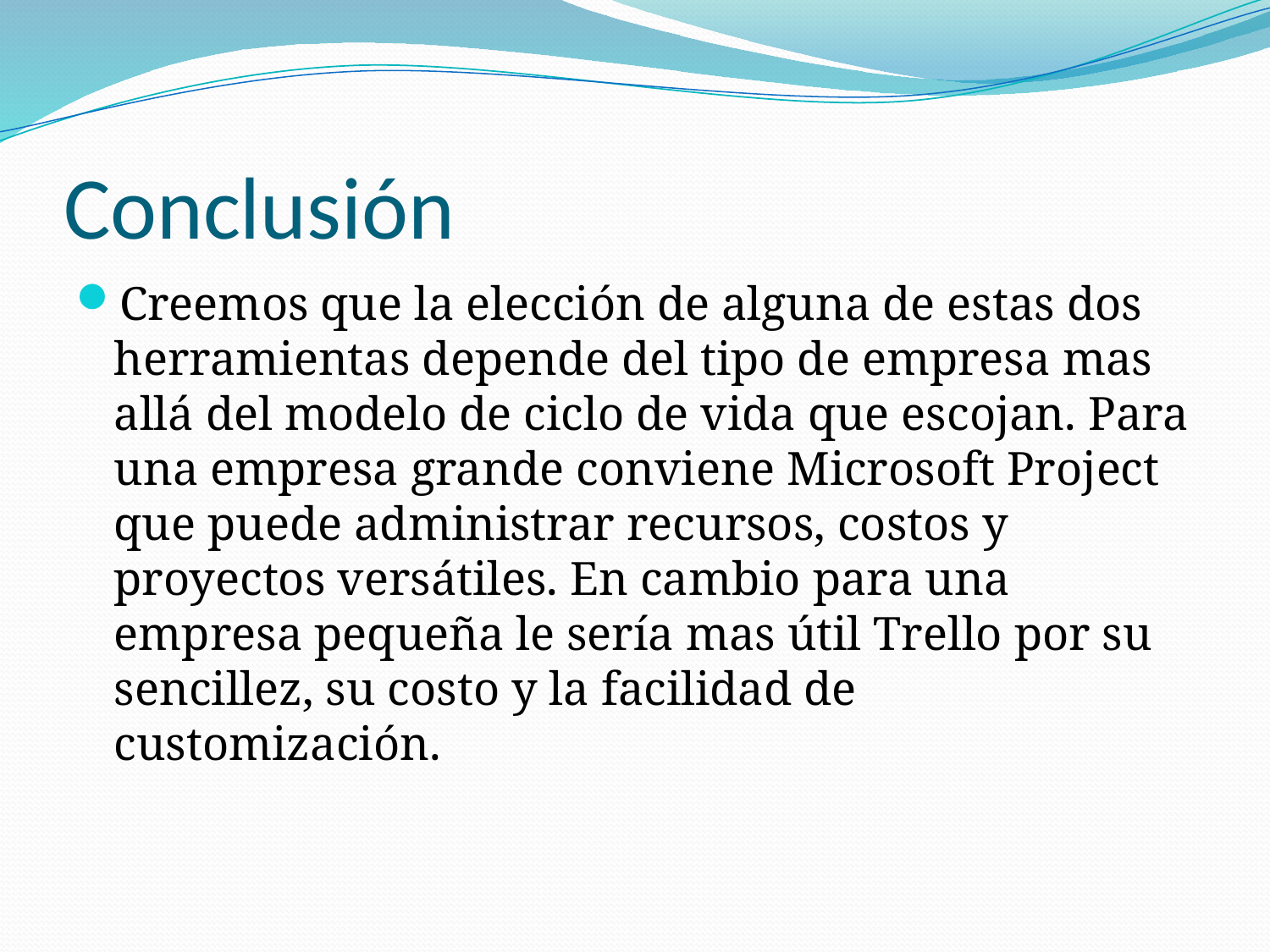

# Conclusión
Creemos que la elección de alguna de estas dos herramientas depende del tipo de empresa mas allá del modelo de ciclo de vida que escojan. Para una empresa grande conviene Microsoft Project que puede administrar recursos, costos y proyectos versátiles. En cambio para una empresa pequeña le sería mas útil Trello por su sencillez, su costo y la facilidad de customización.